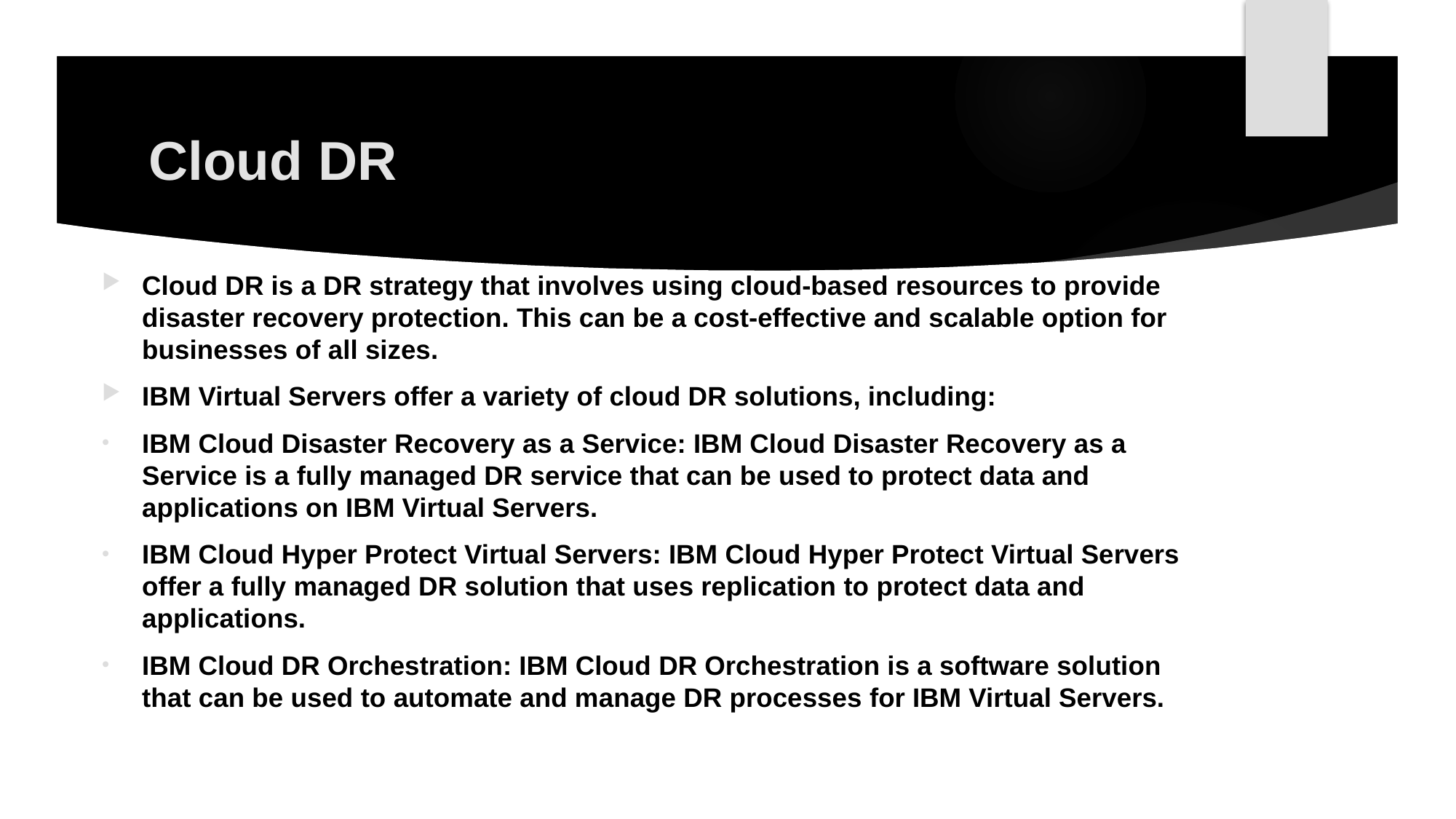

# Cloud DR
Cloud DR is a DR strategy that involves using cloud-based resources to provide disaster recovery protection. This can be a cost-effective and scalable option for businesses of all sizes.
IBM Virtual Servers offer a variety of cloud DR solutions, including:
IBM Cloud Disaster Recovery as a Service: IBM Cloud Disaster Recovery as a Service is a fully managed DR service that can be used to protect data and applications on IBM Virtual Servers.
IBM Cloud Hyper Protect Virtual Servers: IBM Cloud Hyper Protect Virtual Servers offer a fully managed DR solution that uses replication to protect data and applications.
IBM Cloud DR Orchestration: IBM Cloud DR Orchestration is a software solution that can be used to automate and manage DR processes for IBM Virtual Servers.